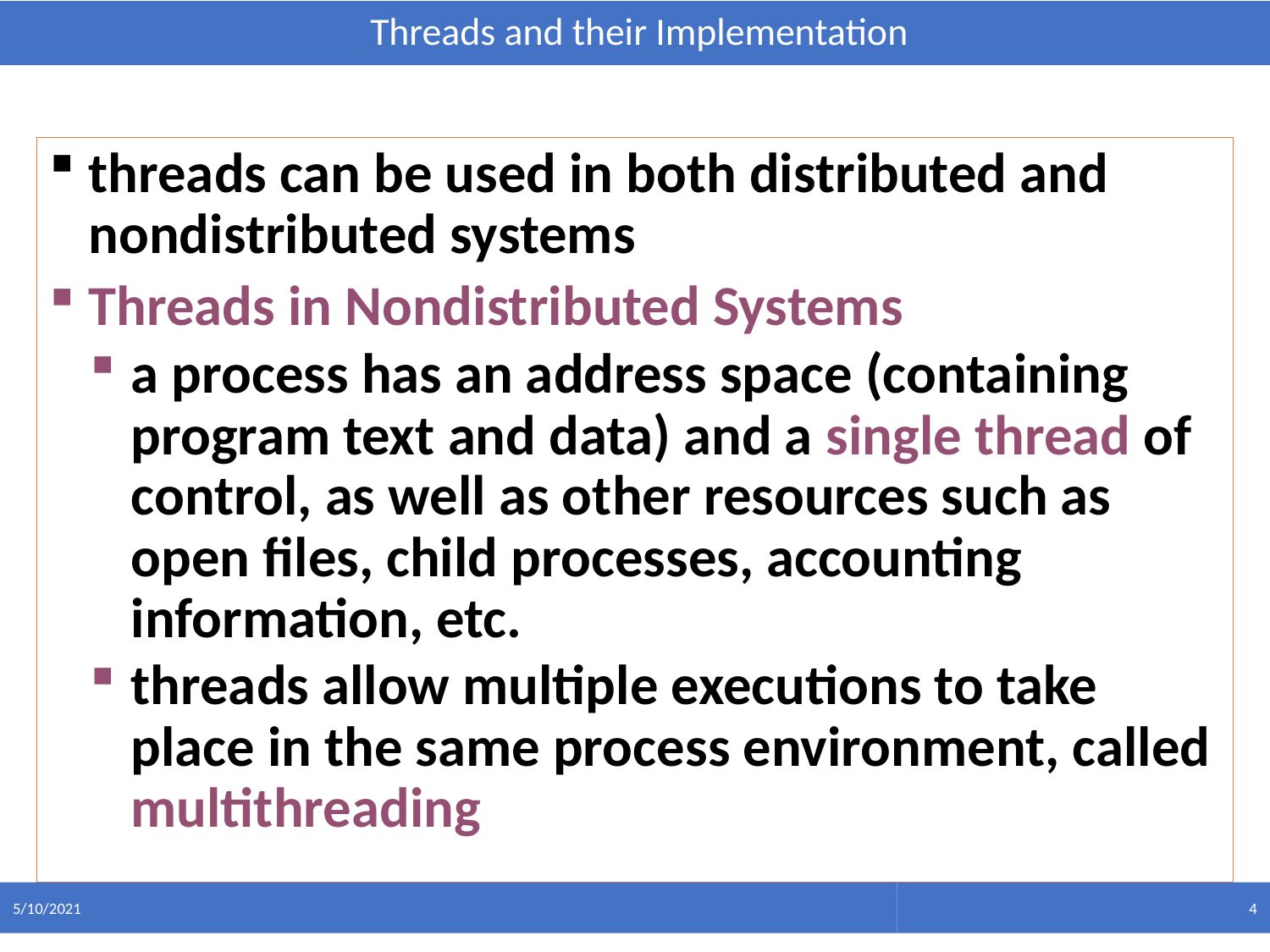

# Threads and their Implementation
threads can be used in both distributed and nondistributed systems
Threads in Nondistributed Systems
a process has an address space (containing program text and data) and a single thread of control, as well as other resources such as open files, child processes, accounting information, etc.
threads allow multiple executions to take place in the same process environment, called multithreading
5/10/2021
4